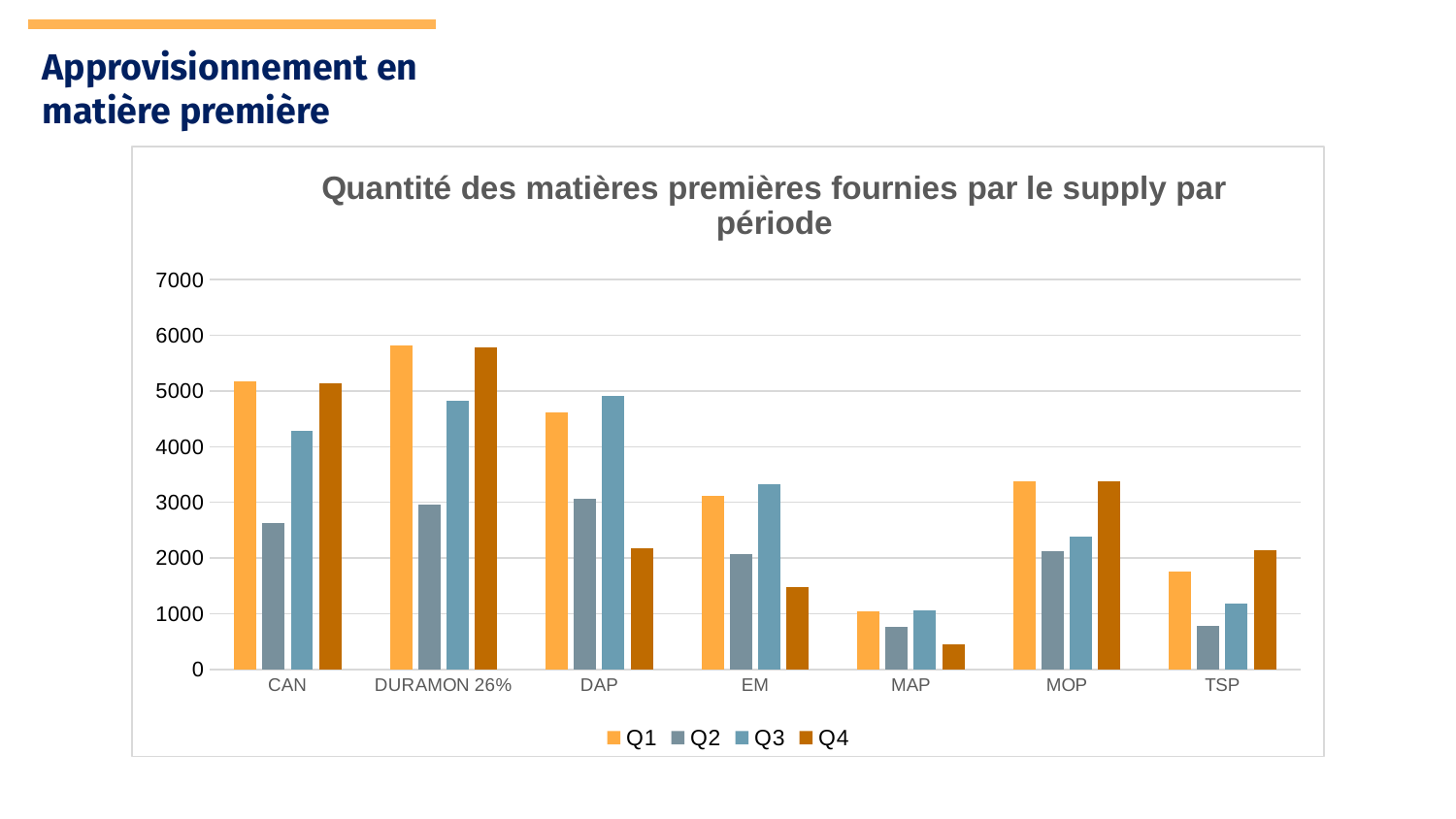

Approvisionnement en matière première

### Chart: Quantité des matières premières fournies par le supply par période

| Category | Q1 | Q2 | Q3 | Q4 |
|---|---|---|---|---|
| CAN | 5165.211677 | 2634.075093 | 4281.6736630000005 | 5136.40756 |
| DURAMON 26% | 5810.86318 | 2963.334468 | 4816.882884000001 | 5778.45851 |
| DAP | 4619.06949 | 3058.6021499999997 | 4909.3759 | 2178.7654 |
| EM | 3124.6646699999997 | 2069.05435 | 3321.0484 | 1473.8707 |
| MAP | 1048.699485 | 756.5723499999999 | 1053.19571 | 457.26918 |
| MOP | 3382.0528200000003 | 2121.155252 | 2388.2189559999997 | 3382.07778 |
| TSP | 1759.2338300000001 | 773.9715590000001 | 1190.6447699999999 | 2140.2593500000003 |